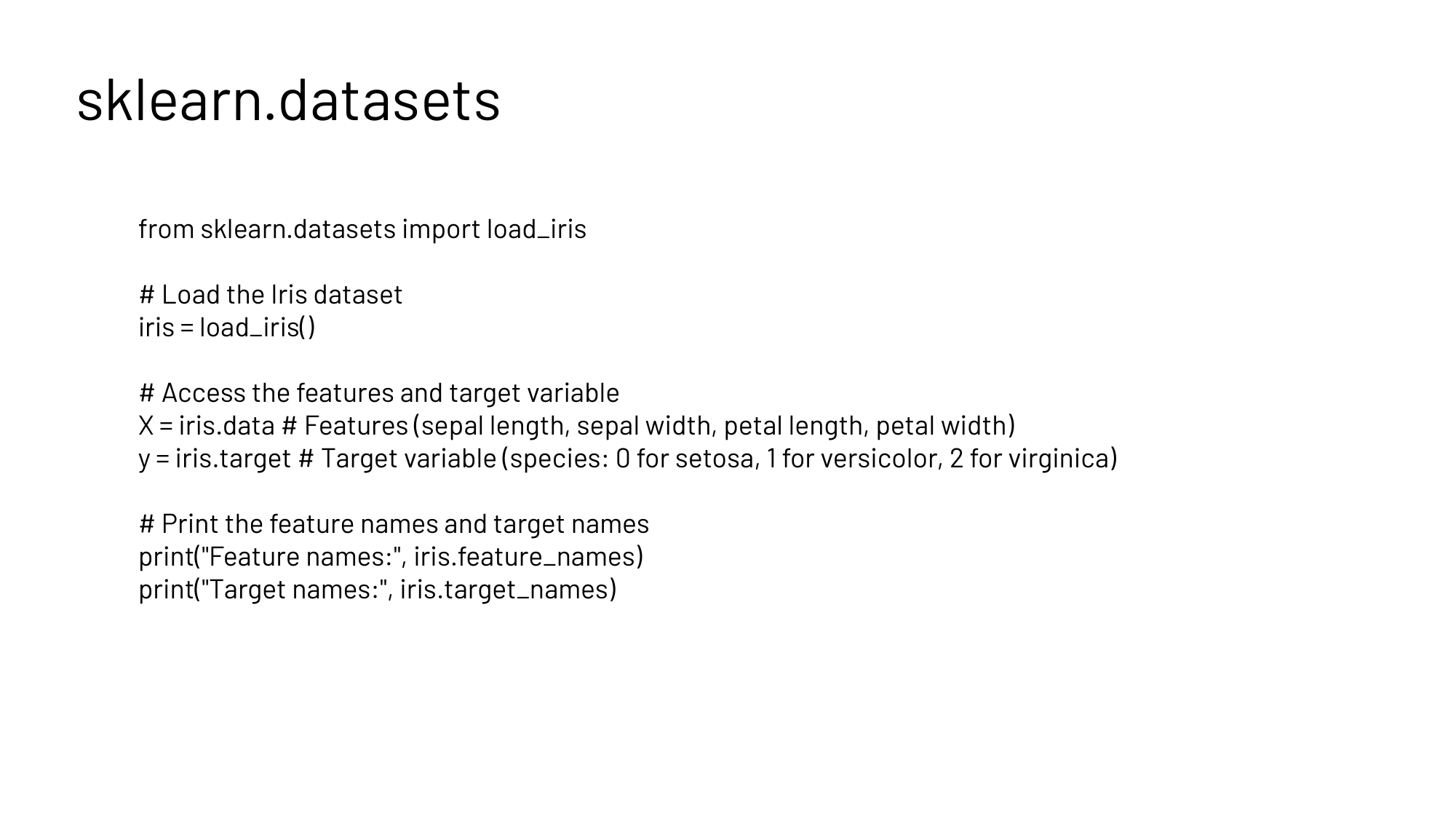

sklearn.datasets
from sklearn.datasets import load_iris

# Load the Iris dataset
iris = load_iris()

# Access the features and target variable
X = iris.data # Features (sepal length, sepal width, petal length, petal width)
y = iris.target # Target variable (species: 0 for setosa, 1 for versicolor, 2 for virginica)

# Print the feature names and target names
print("Feature names:", iris.feature_names)
print("Target names:", iris.target_names)